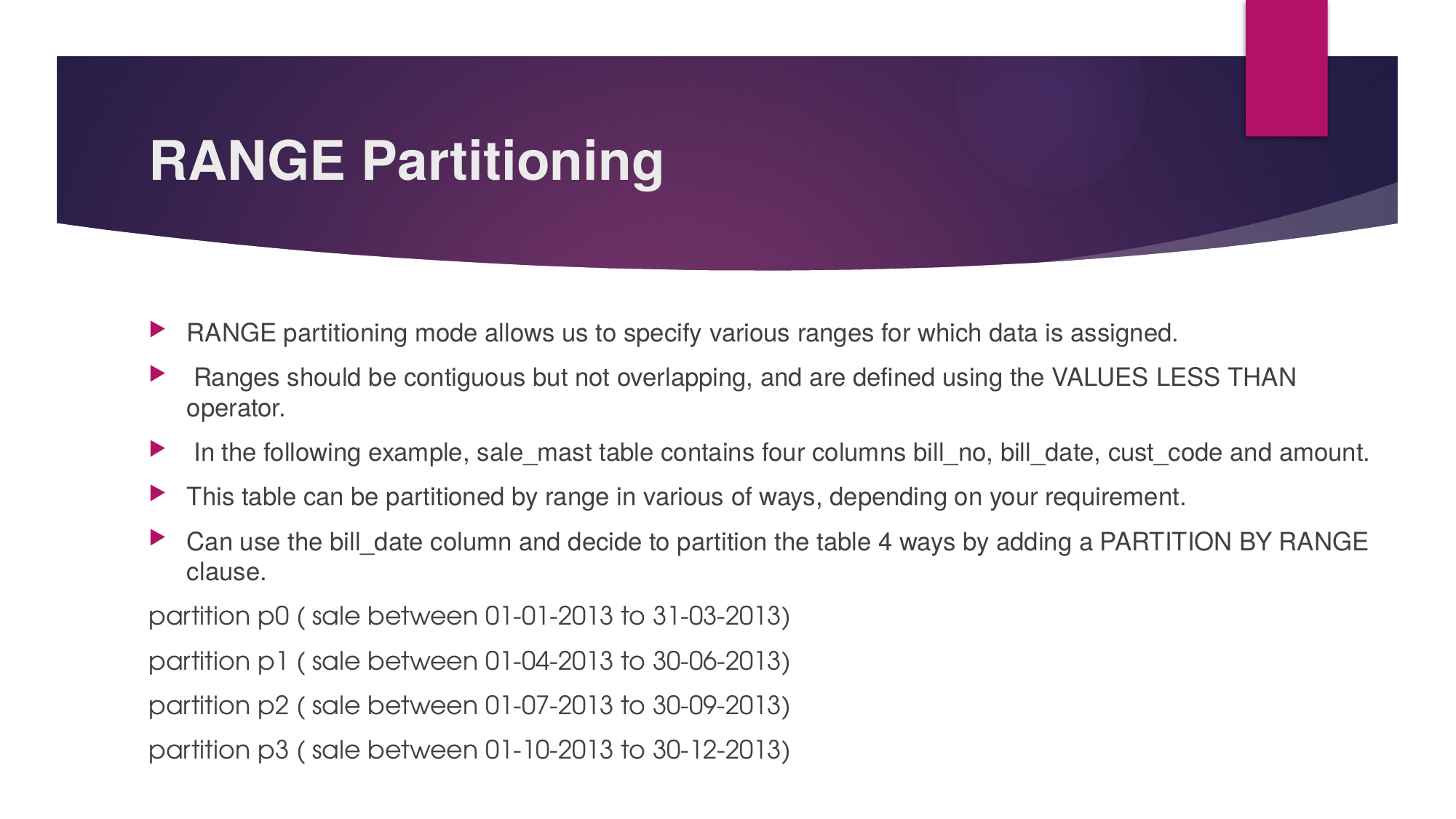

# RANGE Partitioning
RANGE partitioning mode allows us to specify various ranges for which data is assigned.
 Ranges should be contiguous but not overlapping, and are defined using the VALUES LESS THAN operator.
 In the following example, sale_mast table contains four columns bill_no, bill_date, cust_code and amount.
This table can be partitioned by range in various of ways, depending on your requirement.
Can use the bill_date column and decide to partition the table 4 ways by adding a PARTITION BY RANGE clause.
partition p0 ( sale between 01-01-2013 to 31-03-2013)
partition p1 ( sale between 01-04-2013 to 30-06-2013)
partition p2 ( sale between 01-07-2013 to 30-09-2013)
partition p3 ( sale between 01-10-2013 to 30-12-2013)